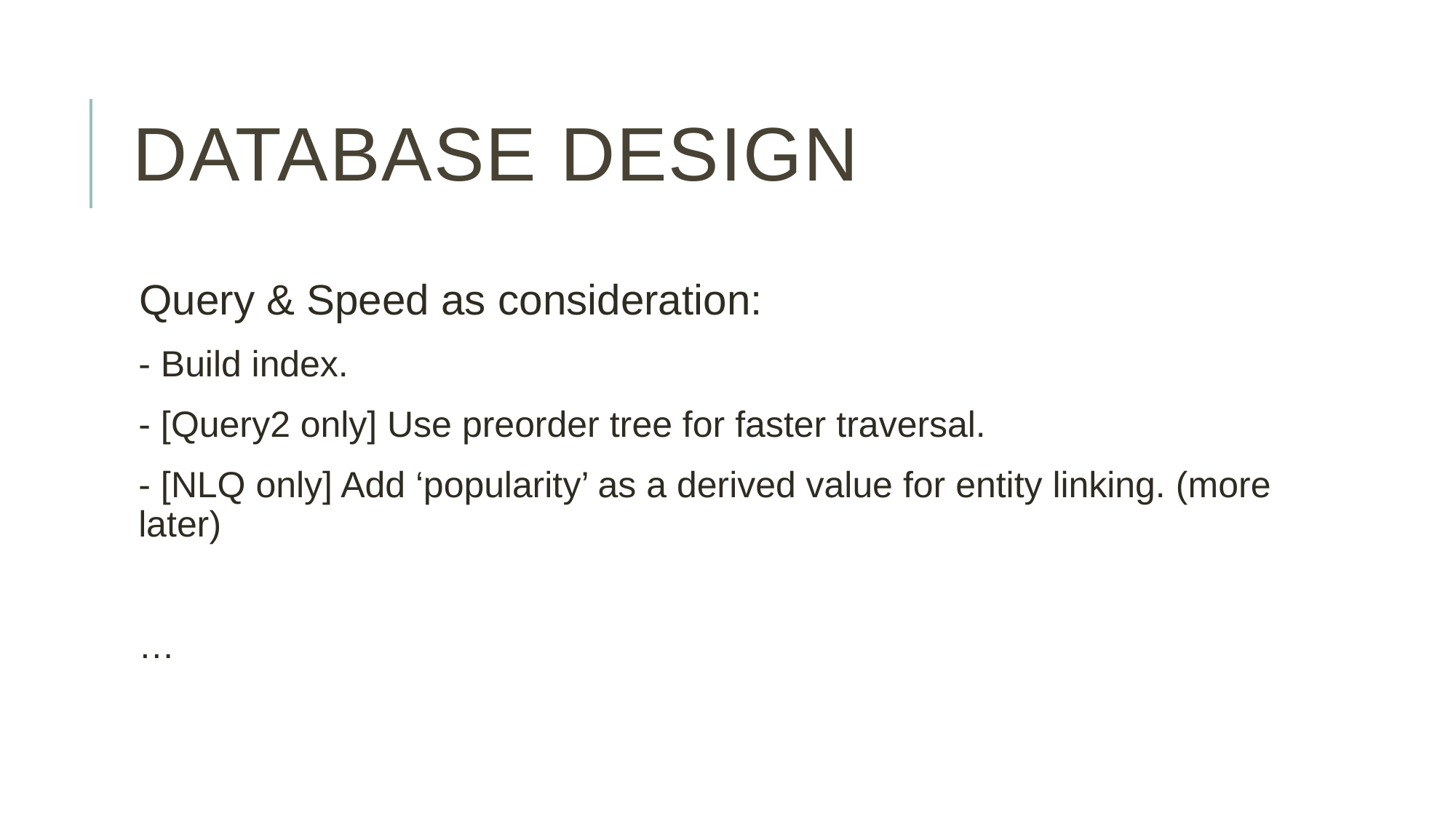

# DATABASE DESIGN
Query & Speed as consideration:
- Build index.
- [Query2 only] Use preorder tree for faster traversal.
- [NLQ only] Add ‘popularity’ as a derived value for entity linking. (more later)

…